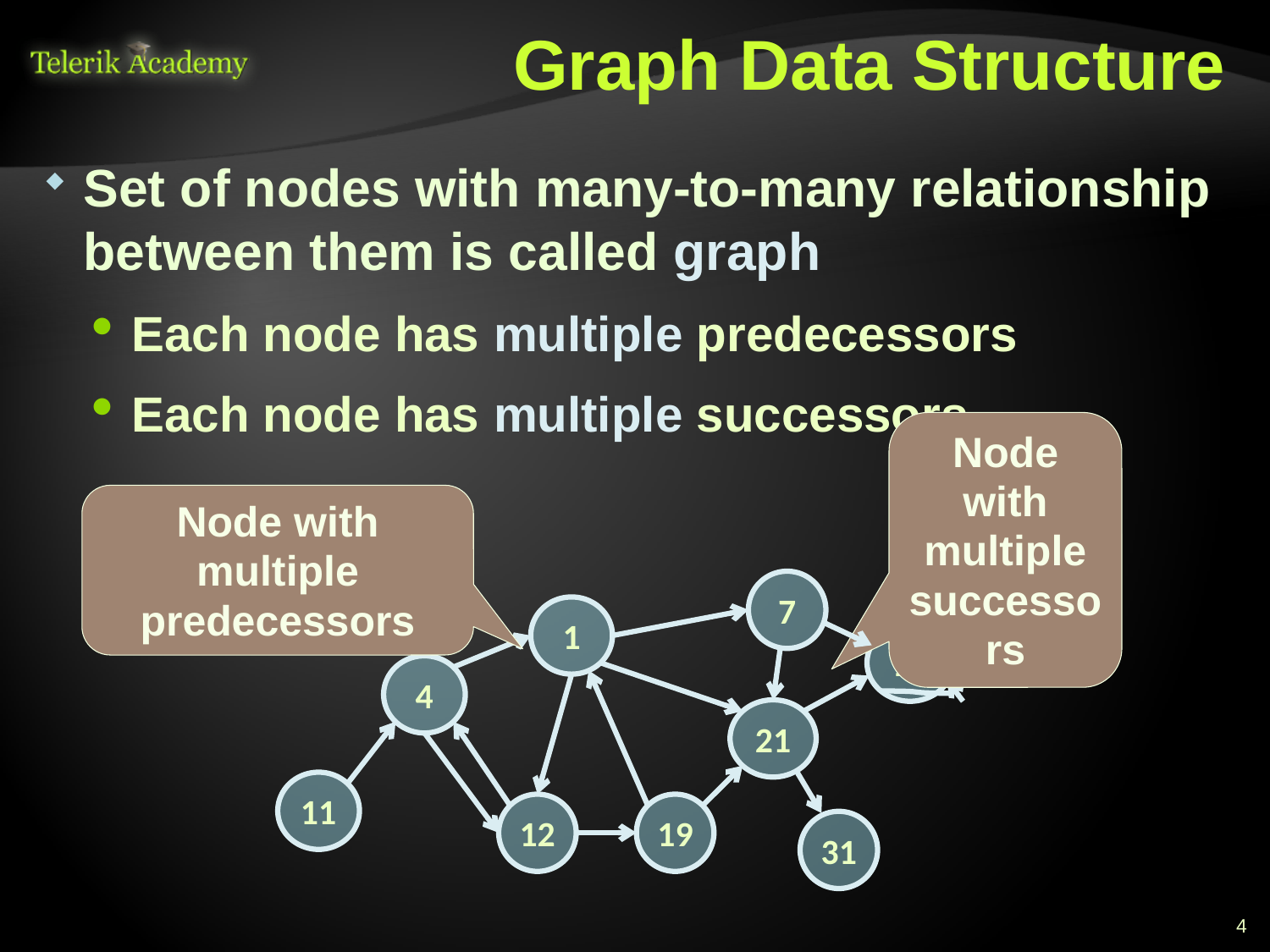

# Graph Data Structure
Set of nodes with many-to-many relationship between them is called graph
Each node has multiple predecessors
Each node has multiple successors
Node with multiple successors
Node with multiple predecessors
7
1
14
4
21
11
12
19
31
4